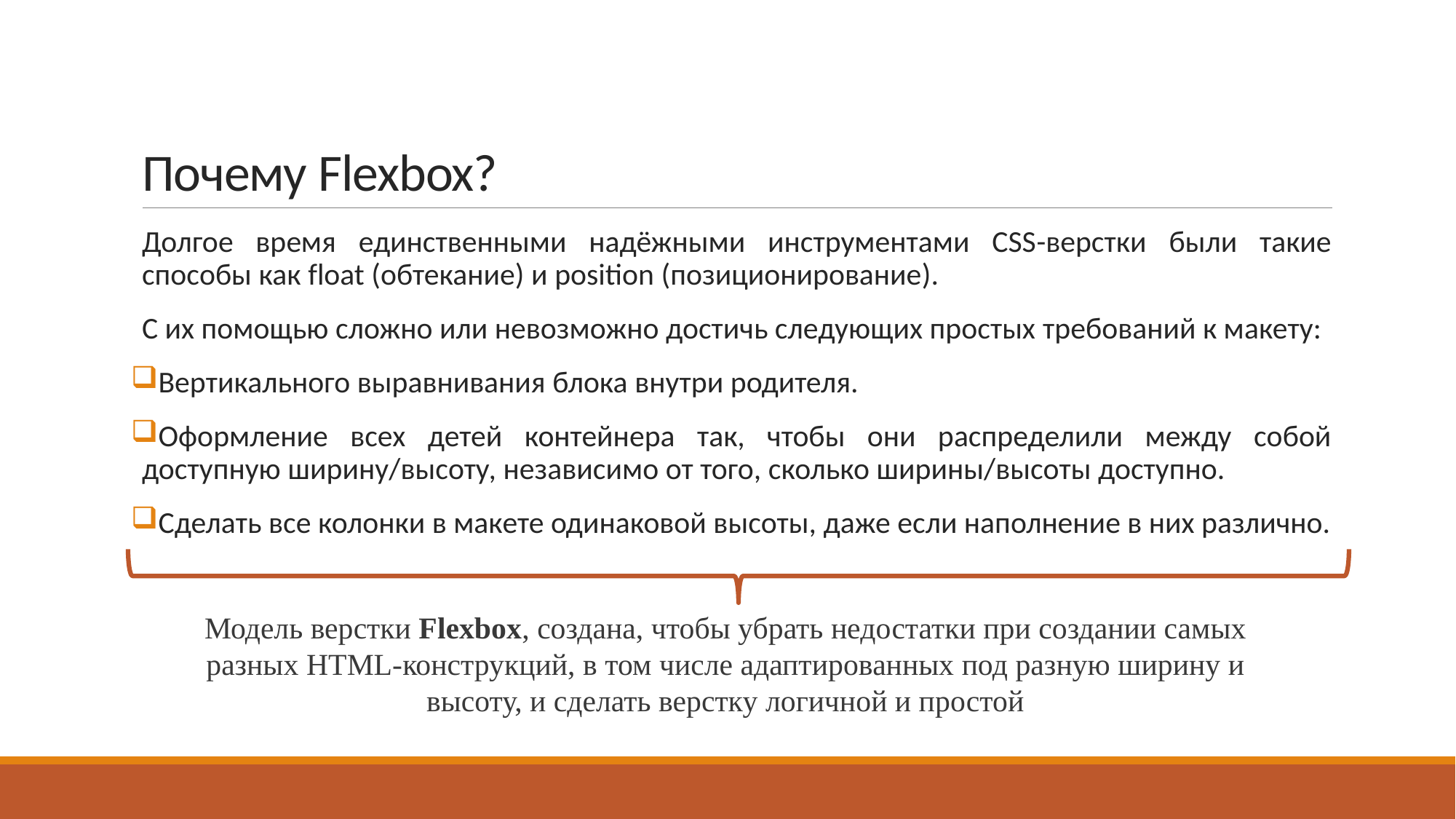

# Почему Flexbox?
Долгое время единственными надёжными инструментами CSS-верстки были такие способы как float (обтекание) и position (позиционирование).
С их помощью сложно или невозможно достичь следующих простых требований к макету:
Вертикального выравнивания блока внутри родителя.
Оформление всех детей контейнера так, чтобы они распределили между собой доступную ширину/высоту, независимо от того, сколько ширины/высоты доступно.
Сделать все колонки в макете одинаковой высоты, даже если наполнение в них различно.

Модель верстки Flexbox, создана, чтобы убрать недостатки при создании самых разных HTML-конструкций, в том числе адаптированных под разную ширину и высоту, и сделать верстку логичной и простой